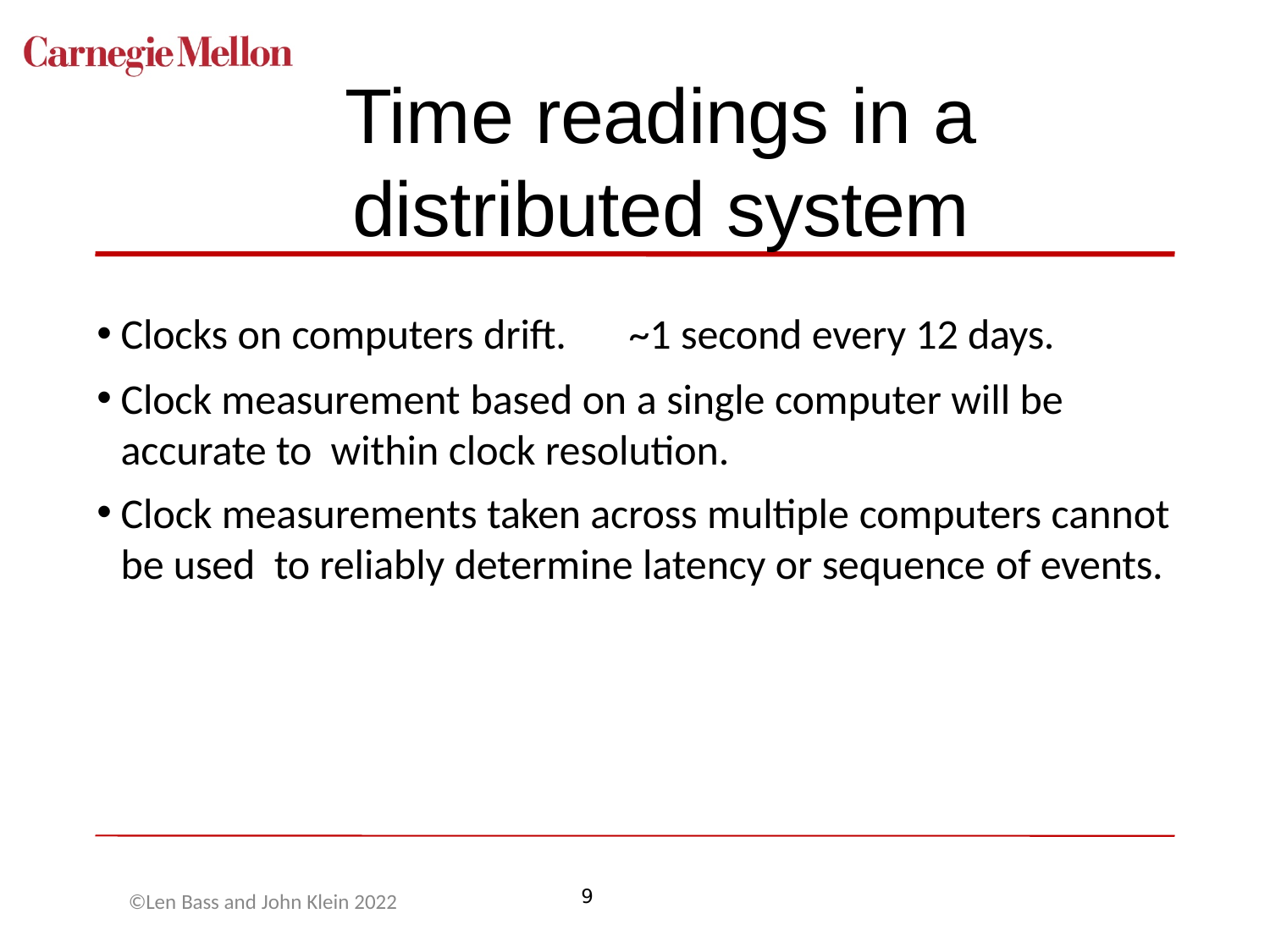

# Time readings in a distributed system
Clocks on computers drift.	~1 second every 12 days.
Clock measurement based on a single computer will be accurate to  within clock resolution.
Clock measurements taken across multiple computers cannot be used  to reliably determine latency or sequence of events.
©Len Bass and John Klein 2022
9